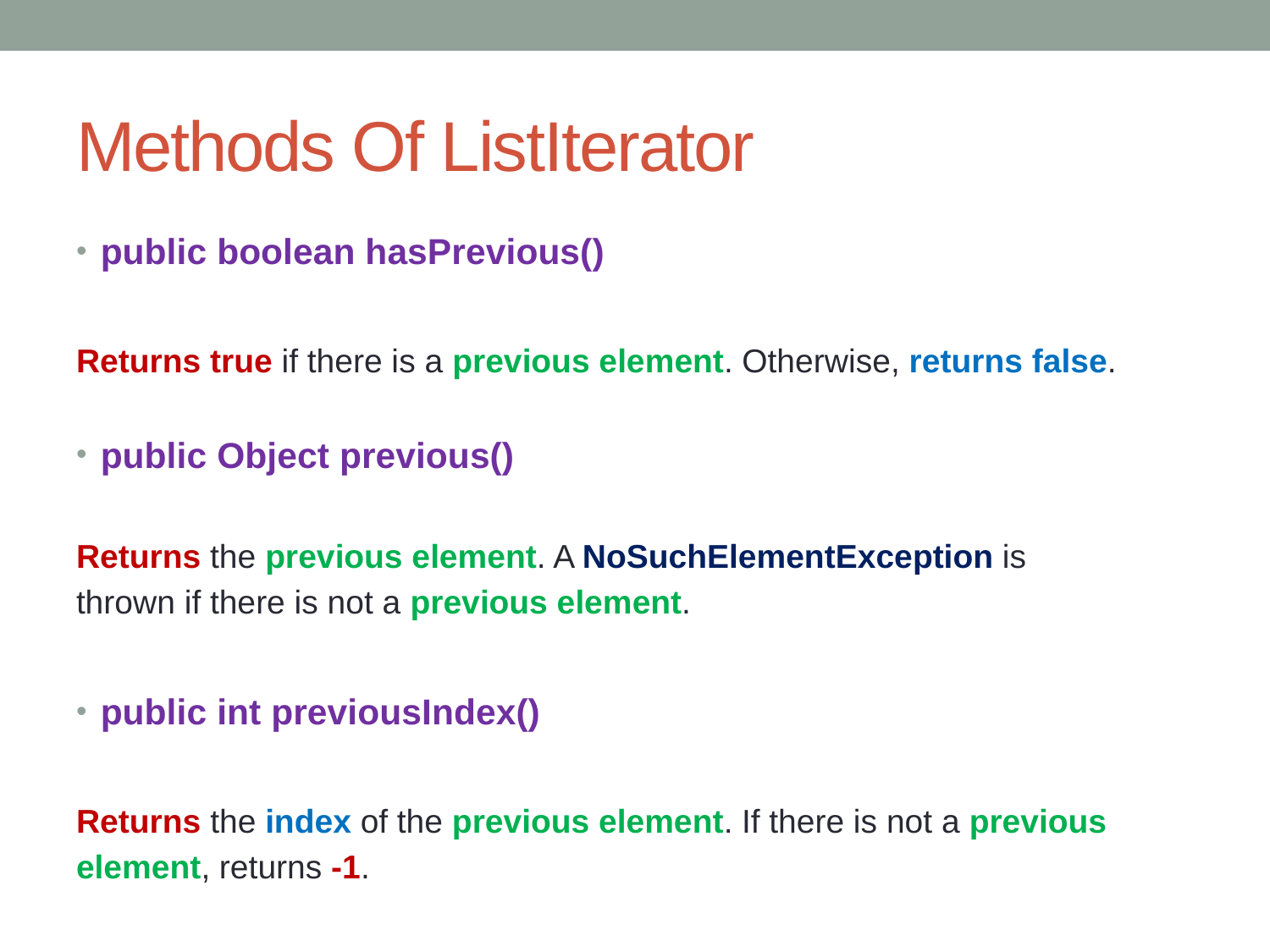

# Methods Of ListIterator
public boolean hasPrevious()

Returns true if there is a previous element. Otherwise, returns false.

public Object previous()

Returns the previous element. A NoSuchElementException is
thrown if there is not a previous element.

public int previousIndex()

Returns the index of the previous element. If there is not a previous
element, returns -1.